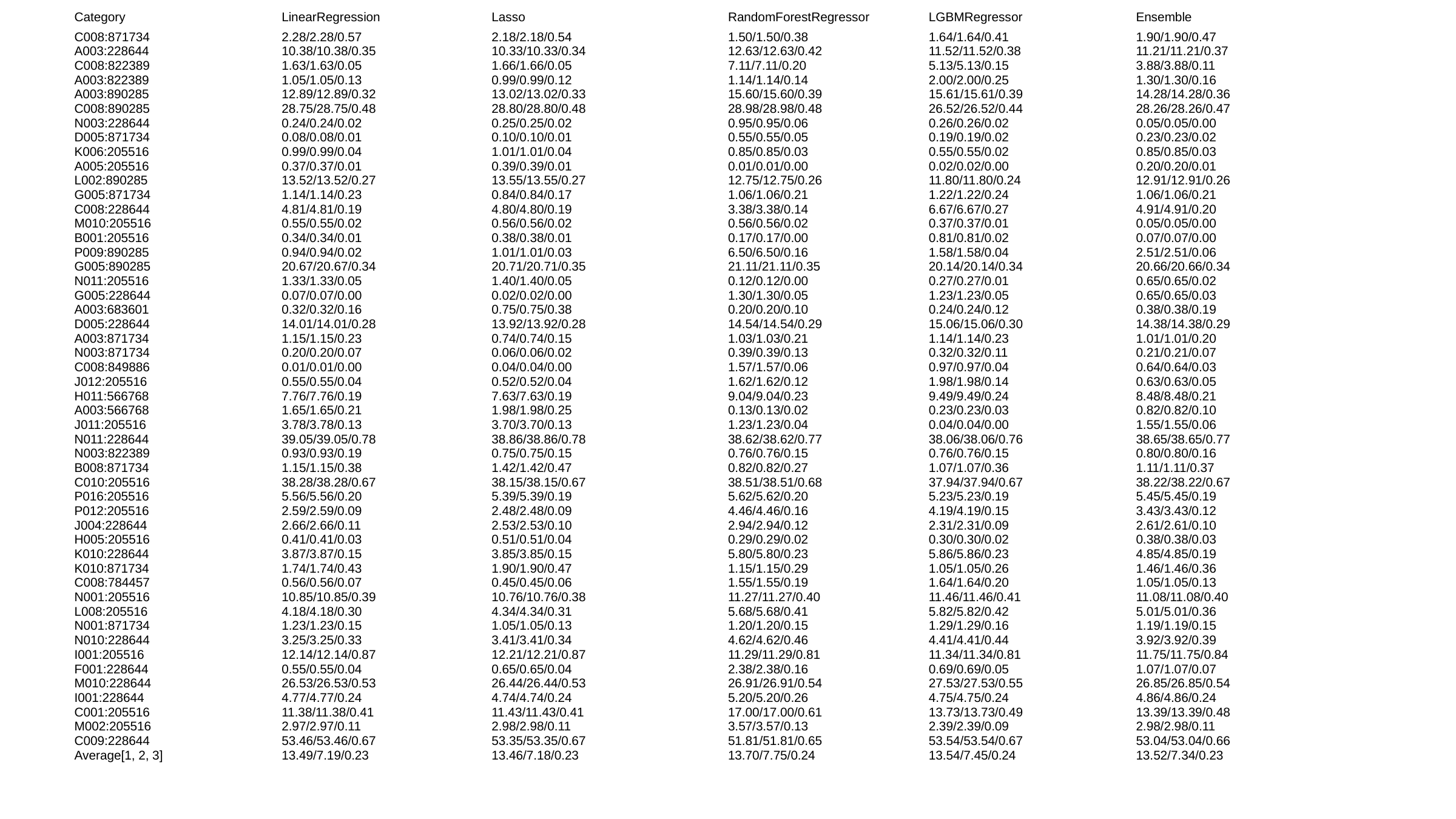

| Category | LinearRegression | Lasso | RandomForestRegressor | LGBMRegressor | Ensemble |  |
| --- | --- | --- | --- | --- | --- | --- |
| C008:871734 | 2.28/2.28/0.57 | 2.18/2.18/0.54 | 1.50/1.50/0.38 | 1.64/1.64/0.41 | 1.90/1.90/0.47 |  |
| A003:228644 | 10.38/10.38/0.35 | 10.33/10.33/0.34 | 12.63/12.63/0.42 | 11.52/11.52/0.38 | 11.21/11.21/0.37 |  |
| C008:822389 | 1.63/1.63/0.05 | 1.66/1.66/0.05 | 7.11/7.11/0.20 | 5.13/5.13/0.15 | 3.88/3.88/0.11 |  |
| A003:822389 | 1.05/1.05/0.13 | 0.99/0.99/0.12 | 1.14/1.14/0.14 | 2.00/2.00/0.25 | 1.30/1.30/0.16 |  |
| A003:890285 | 12.89/12.89/0.32 | 13.02/13.02/0.33 | 15.60/15.60/0.39 | 15.61/15.61/0.39 | 14.28/14.28/0.36 |  |
| C008:890285 | 28.75/28.75/0.48 | 28.80/28.80/0.48 | 28.98/28.98/0.48 | 26.52/26.52/0.44 | 28.26/28.26/0.47 |  |
| N003:228644 | 0.24/0.24/0.02 | 0.25/0.25/0.02 | 0.95/0.95/0.06 | 0.26/0.26/0.02 | 0.05/0.05/0.00 |  |
| D005:871734 | 0.08/0.08/0.01 | 0.10/0.10/0.01 | 0.55/0.55/0.05 | 0.19/0.19/0.02 | 0.23/0.23/0.02 |  |
| K006:205516 | 0.99/0.99/0.04 | 1.01/1.01/0.04 | 0.85/0.85/0.03 | 0.55/0.55/0.02 | 0.85/0.85/0.03 |  |
| A005:205516 | 0.37/0.37/0.01 | 0.39/0.39/0.01 | 0.01/0.01/0.00 | 0.02/0.02/0.00 | 0.20/0.20/0.01 |  |
| L002:890285 | 13.52/13.52/0.27 | 13.55/13.55/0.27 | 12.75/12.75/0.26 | 11.80/11.80/0.24 | 12.91/12.91/0.26 |  |
| G005:871734 | 1.14/1.14/0.23 | 0.84/0.84/0.17 | 1.06/1.06/0.21 | 1.22/1.22/0.24 | 1.06/1.06/0.21 |  |
| C008:228644 | 4.81/4.81/0.19 | 4.80/4.80/0.19 | 3.38/3.38/0.14 | 6.67/6.67/0.27 | 4.91/4.91/0.20 |  |
| M010:205516 | 0.55/0.55/0.02 | 0.56/0.56/0.02 | 0.56/0.56/0.02 | 0.37/0.37/0.01 | 0.05/0.05/0.00 |  |
| B001:205516 | 0.34/0.34/0.01 | 0.38/0.38/0.01 | 0.17/0.17/0.00 | 0.81/0.81/0.02 | 0.07/0.07/0.00 |  |
| P009:890285 | 0.94/0.94/0.02 | 1.01/1.01/0.03 | 6.50/6.50/0.16 | 1.58/1.58/0.04 | 2.51/2.51/0.06 |  |
| G005:890285 | 20.67/20.67/0.34 | 20.71/20.71/0.35 | 21.11/21.11/0.35 | 20.14/20.14/0.34 | 20.66/20.66/0.34 |  |
| N011:205516 | 1.33/1.33/0.05 | 1.40/1.40/0.05 | 0.12/0.12/0.00 | 0.27/0.27/0.01 | 0.65/0.65/0.02 |  |
| G005:228644 | 0.07/0.07/0.00 | 0.02/0.02/0.00 | 1.30/1.30/0.05 | 1.23/1.23/0.05 | 0.65/0.65/0.03 |  |
| A003:683601 | 0.32/0.32/0.16 | 0.75/0.75/0.38 | 0.20/0.20/0.10 | 0.24/0.24/0.12 | 0.38/0.38/0.19 |  |
| D005:228644 | 14.01/14.01/0.28 | 13.92/13.92/0.28 | 14.54/14.54/0.29 | 15.06/15.06/0.30 | 14.38/14.38/0.29 |  |
| A003:871734 | 1.15/1.15/0.23 | 0.74/0.74/0.15 | 1.03/1.03/0.21 | 1.14/1.14/0.23 | 1.01/1.01/0.20 |  |
| N003:871734 | 0.20/0.20/0.07 | 0.06/0.06/0.02 | 0.39/0.39/0.13 | 0.32/0.32/0.11 | 0.21/0.21/0.07 |  |
| C008:849886 | 0.01/0.01/0.00 | 0.04/0.04/0.00 | 1.57/1.57/0.06 | 0.97/0.97/0.04 | 0.64/0.64/0.03 |  |
| J012:205516 | 0.55/0.55/0.04 | 0.52/0.52/0.04 | 1.62/1.62/0.12 | 1.98/1.98/0.14 | 0.63/0.63/0.05 |  |
| H011:566768 | 7.76/7.76/0.19 | 7.63/7.63/0.19 | 9.04/9.04/0.23 | 9.49/9.49/0.24 | 8.48/8.48/0.21 |  |
| A003:566768 | 1.65/1.65/0.21 | 1.98/1.98/0.25 | 0.13/0.13/0.02 | 0.23/0.23/0.03 | 0.82/0.82/0.10 |  |
| J011:205516 | 3.78/3.78/0.13 | 3.70/3.70/0.13 | 1.23/1.23/0.04 | 0.04/0.04/0.00 | 1.55/1.55/0.06 |  |
| N011:228644 | 39.05/39.05/0.78 | 38.86/38.86/0.78 | 38.62/38.62/0.77 | 38.06/38.06/0.76 | 38.65/38.65/0.77 |  |
| N003:822389 | 0.93/0.93/0.19 | 0.75/0.75/0.15 | 0.76/0.76/0.15 | 0.76/0.76/0.15 | 0.80/0.80/0.16 |  |
| B008:871734 | 1.15/1.15/0.38 | 1.42/1.42/0.47 | 0.82/0.82/0.27 | 1.07/1.07/0.36 | 1.11/1.11/0.37 |  |
| C010:205516 | 38.28/38.28/0.67 | 38.15/38.15/0.67 | 38.51/38.51/0.68 | 37.94/37.94/0.67 | 38.22/38.22/0.67 |  |
| P016:205516 | 5.56/5.56/0.20 | 5.39/5.39/0.19 | 5.62/5.62/0.20 | 5.23/5.23/0.19 | 5.45/5.45/0.19 |  |
| P012:205516 | 2.59/2.59/0.09 | 2.48/2.48/0.09 | 4.46/4.46/0.16 | 4.19/4.19/0.15 | 3.43/3.43/0.12 |  |
| J004:228644 | 2.66/2.66/0.11 | 2.53/2.53/0.10 | 2.94/2.94/0.12 | 2.31/2.31/0.09 | 2.61/2.61/0.10 |  |
| H005:205516 | 0.41/0.41/0.03 | 0.51/0.51/0.04 | 0.29/0.29/0.02 | 0.30/0.30/0.02 | 0.38/0.38/0.03 |  |
| K010:228644 | 3.87/3.87/0.15 | 3.85/3.85/0.15 | 5.80/5.80/0.23 | 5.86/5.86/0.23 | 4.85/4.85/0.19 |  |
| K010:871734 | 1.74/1.74/0.43 | 1.90/1.90/0.47 | 1.15/1.15/0.29 | 1.05/1.05/0.26 | 1.46/1.46/0.36 |  |
| C008:784457 | 0.56/0.56/0.07 | 0.45/0.45/0.06 | 1.55/1.55/0.19 | 1.64/1.64/0.20 | 1.05/1.05/0.13 |  |
| N001:205516 | 10.85/10.85/0.39 | 10.76/10.76/0.38 | 11.27/11.27/0.40 | 11.46/11.46/0.41 | 11.08/11.08/0.40 |  |
| L008:205516 | 4.18/4.18/0.30 | 4.34/4.34/0.31 | 5.68/5.68/0.41 | 5.82/5.82/0.42 | 5.01/5.01/0.36 |  |
| N001:871734 | 1.23/1.23/0.15 | 1.05/1.05/0.13 | 1.20/1.20/0.15 | 1.29/1.29/0.16 | 1.19/1.19/0.15 |  |
| N010:228644 | 3.25/3.25/0.33 | 3.41/3.41/0.34 | 4.62/4.62/0.46 | 4.41/4.41/0.44 | 3.92/3.92/0.39 |  |
| I001:205516 | 12.14/12.14/0.87 | 12.21/12.21/0.87 | 11.29/11.29/0.81 | 11.34/11.34/0.81 | 11.75/11.75/0.84 |  |
| F001:228644 | 0.55/0.55/0.04 | 0.65/0.65/0.04 | 2.38/2.38/0.16 | 0.69/0.69/0.05 | 1.07/1.07/0.07 |  |
| M010:228644 | 26.53/26.53/0.53 | 26.44/26.44/0.53 | 26.91/26.91/0.54 | 27.53/27.53/0.55 | 26.85/26.85/0.54 |  |
| I001:228644 | 4.77/4.77/0.24 | 4.74/4.74/0.24 | 5.20/5.20/0.26 | 4.75/4.75/0.24 | 4.86/4.86/0.24 |  |
| C001:205516 | 11.38/11.38/0.41 | 11.43/11.43/0.41 | 17.00/17.00/0.61 | 13.73/13.73/0.49 | 13.39/13.39/0.48 |  |
| M002:205516 | 2.97/2.97/0.11 | 2.98/2.98/0.11 | 3.57/3.57/0.13 | 2.39/2.39/0.09 | 2.98/2.98/0.11 |  |
| C009:228644 | 53.46/53.46/0.67 | 53.35/53.35/0.67 | 51.81/51.81/0.65 | 53.54/53.54/0.67 | 53.04/53.04/0.66 |  |
| Average[1, 2, 3] | 13.49/7.19/0.23 | 13.46/7.18/0.23 | 13.70/7.75/0.24 | 13.54/7.45/0.24 | 13.52/7.34/0.23 |  |